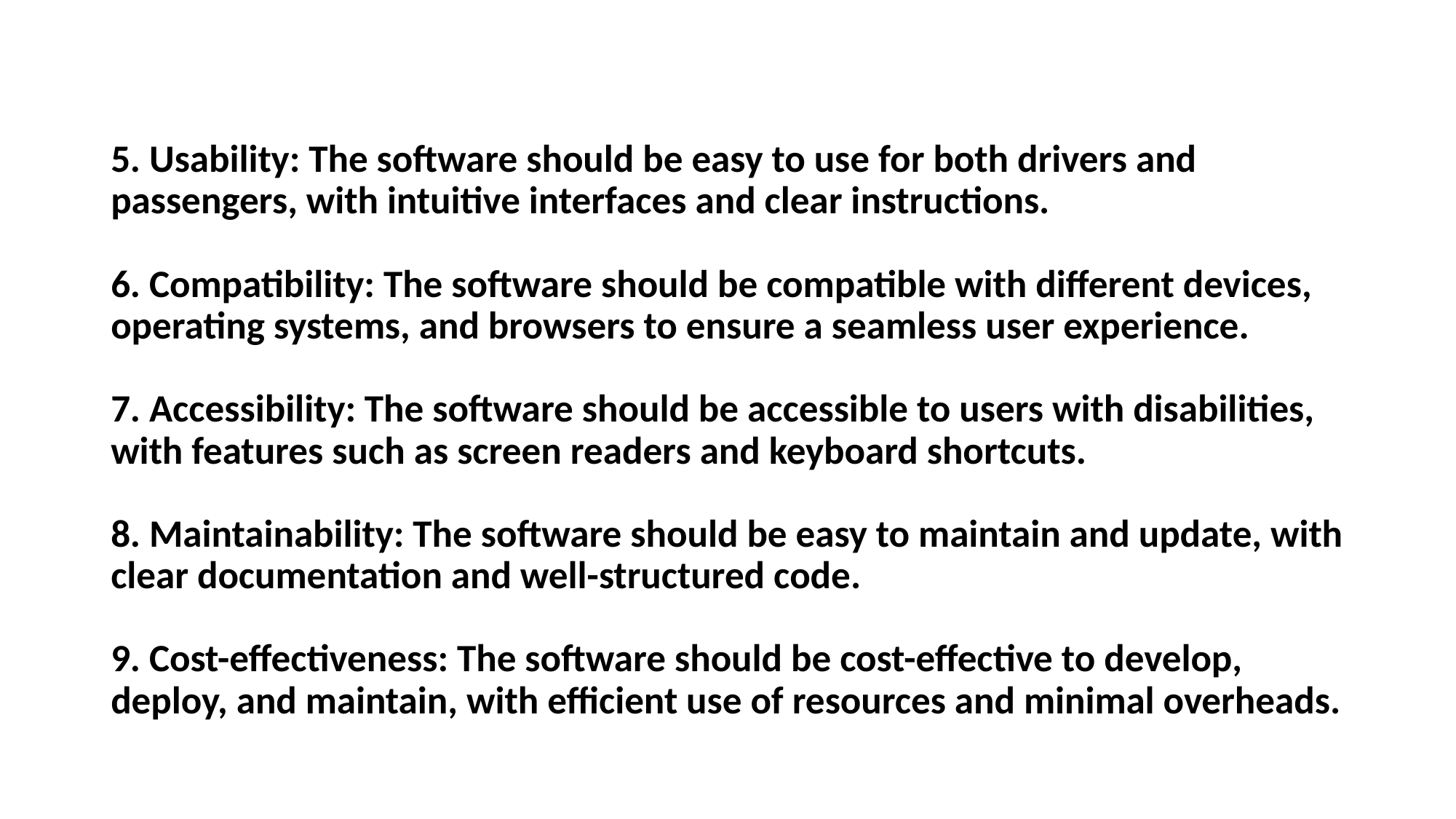

# 5. Usability: The software should be easy to use for both drivers and passengers, with intuitive interfaces and clear instructions. 6. Compatibility: The software should be compatible with different devices, operating systems, and browsers to ensure a seamless user experience. 7. Accessibility: The software should be accessible to users with disabilities, with features such as screen readers and keyboard shortcuts. 8. Maintainability: The software should be easy to maintain and update, with clear documentation and well-structured code. 9. Cost-effectiveness: The software should be cost-effective to develop, deploy, and maintain, with efficient use of resources and minimal overheads.